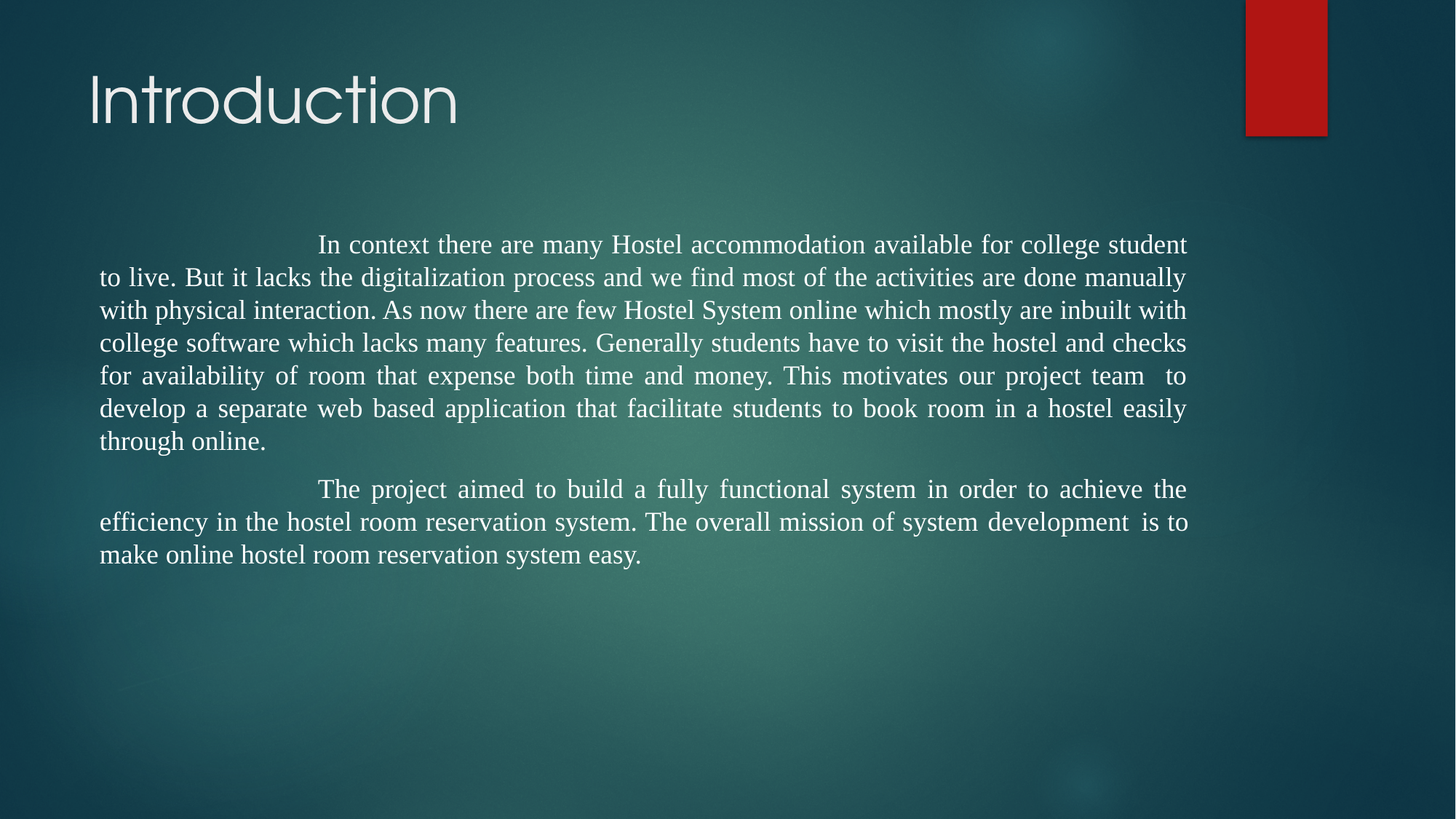

# Introduction
		In context there are many Hostel accommodation available for college student to live. But it lacks the digitalization process and we find most of the activities are done manually with physical interaction. As now there are few Hostel System online which mostly are inbuilt with college software which lacks many features. Generally students have to visit the hostel and checks for availability of room that expense both time and money. This motivates our project team  to develop a separate web based application that facilitate students to book room in a hostel easily through online.
		The project aimed to build a fully functional system in order to achieve the efficiency in the hostel room reservation system. The overall mission of system development is to make online hostel room reservation system easy.